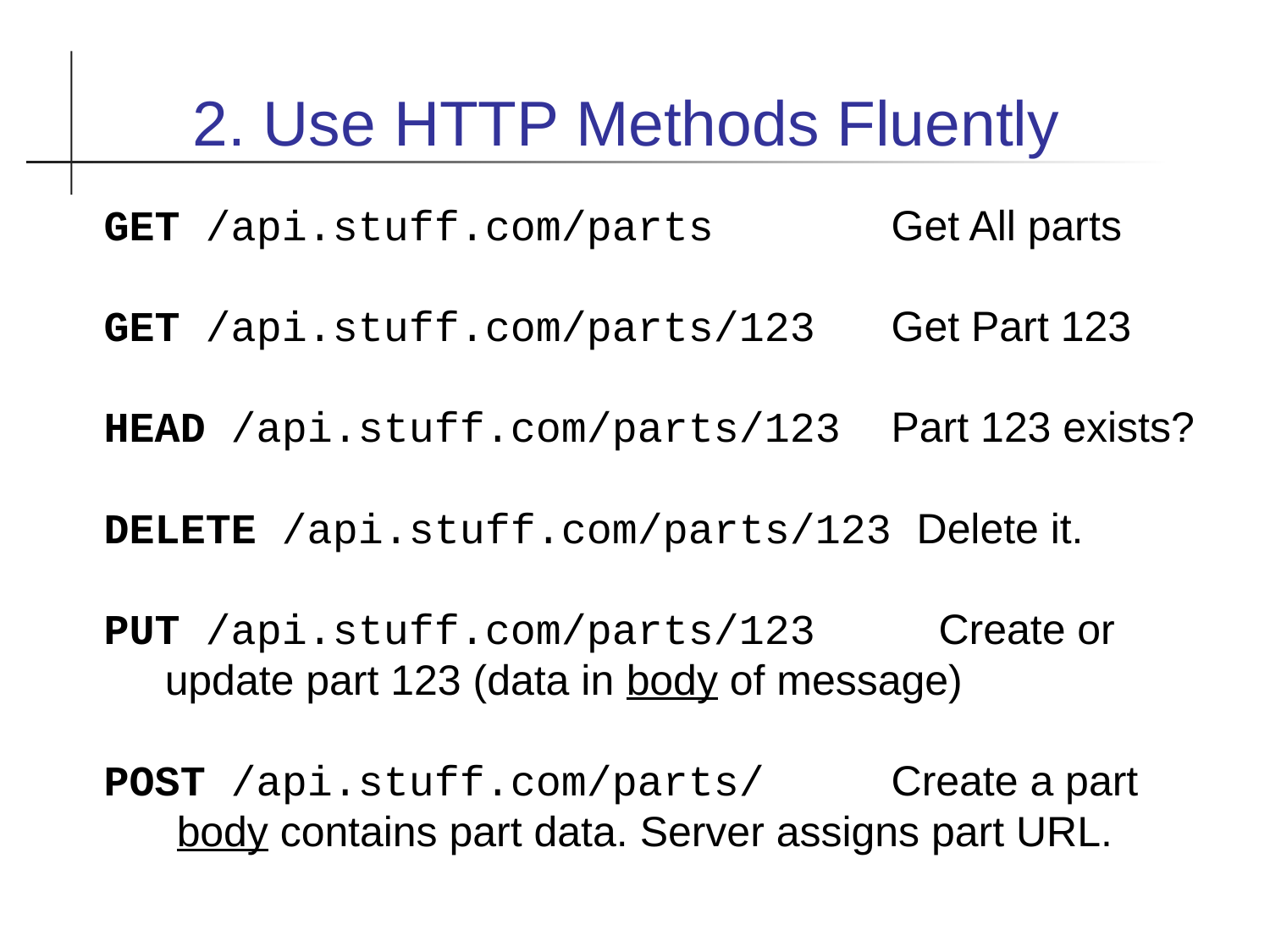

2. Use HTTP Methods Fluently
GET /api.stuff.com/parts       Get All parts
GET /api.stuff.com/parts/123   Get Part 123
HEAD /api.stuff.com/parts/123  Part 123 exists?
DELETE /api.stuff.com/parts/123 Delete it.
PUT /api.stuff.com/parts/123	 Create or update part 123 (data in body of message)
POST /api.stuff.com/parts/     Create a part
 body contains part data. Server assigns part URL.